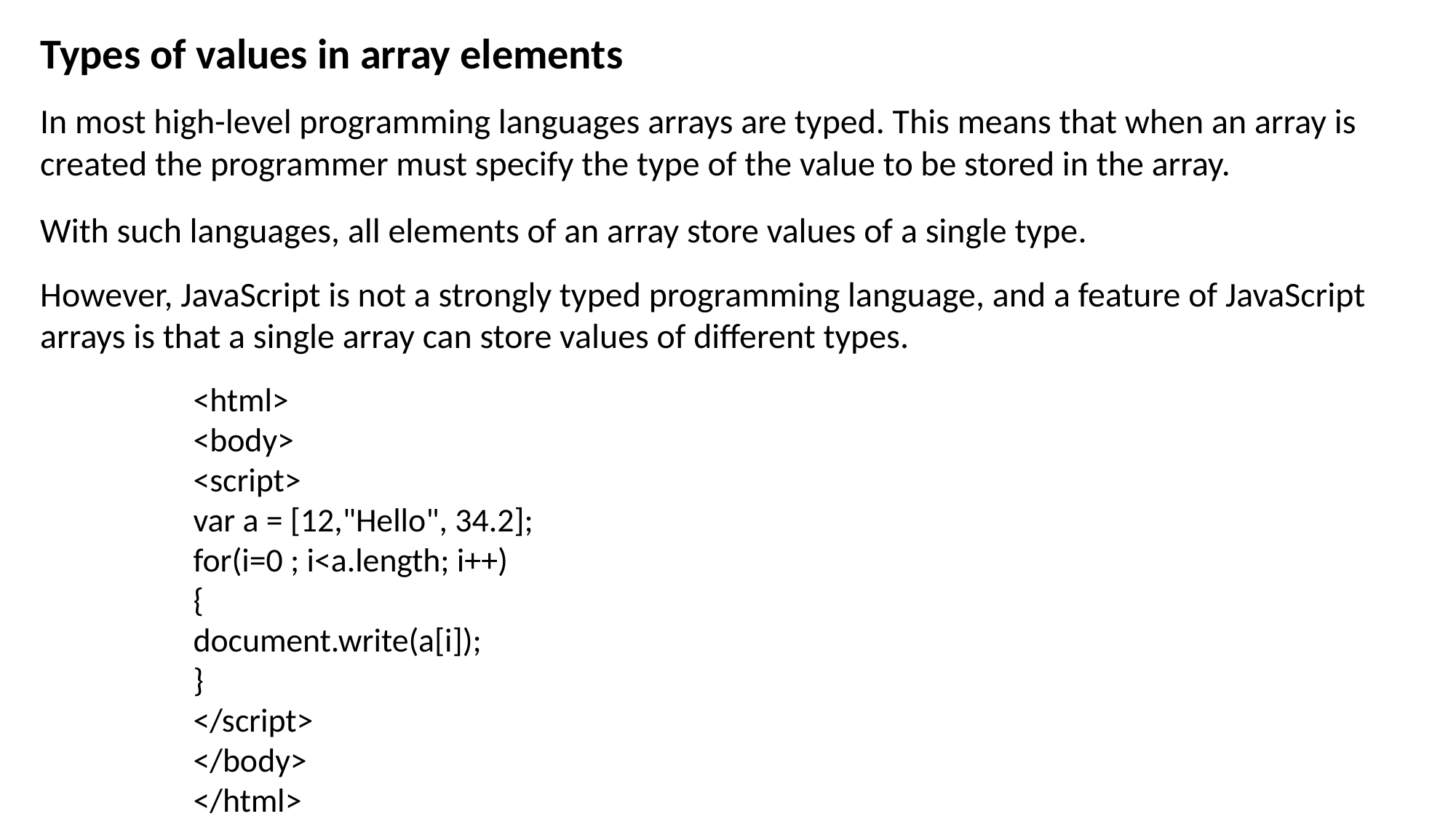

Types of values in array elements

In most high-level programming languages arrays are typed. This means that when an array is created the programmer must specify the type of the value to be stored in the array.

With such languages, all elements of an array store values of a single type.

However, JavaScript is not a strongly typed programming language, and a feature of JavaScript arrays is that a single array can store values of different types.
<html>
<body>
<script>
var a = [12,"Hello", 34.2];
for(i=0 ; i<a.length; i++)
{
document.write(a[i]);
}
</script>
</body>
</html>